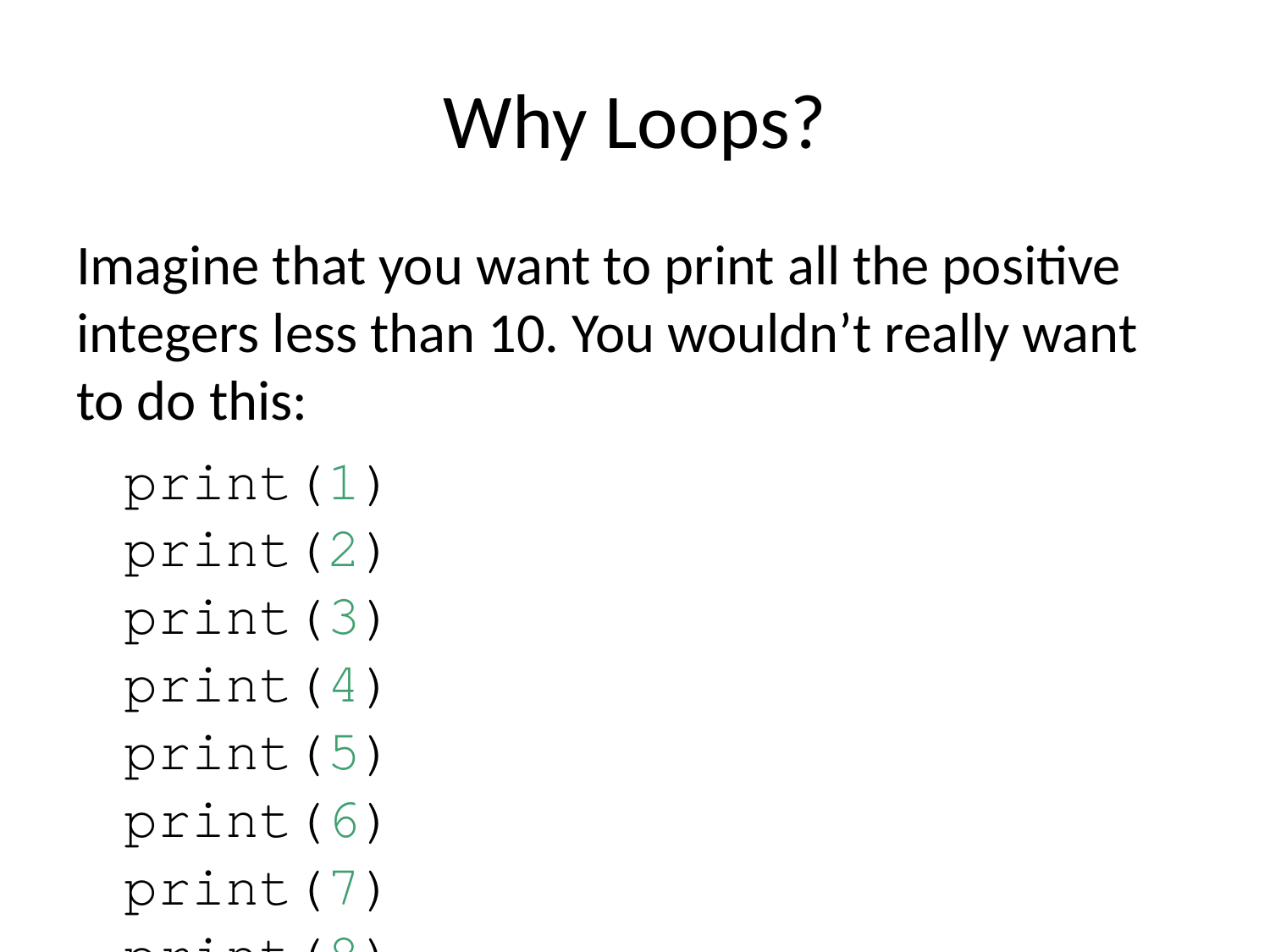

# Why Loops?
Imagine that you want to print all the positive integers less than 10. You wouldn’t really want to do this:
print(1)
print(2)
print(3)
print(4)
print(5)
print(6)
print(7)
print(8)
print(9)